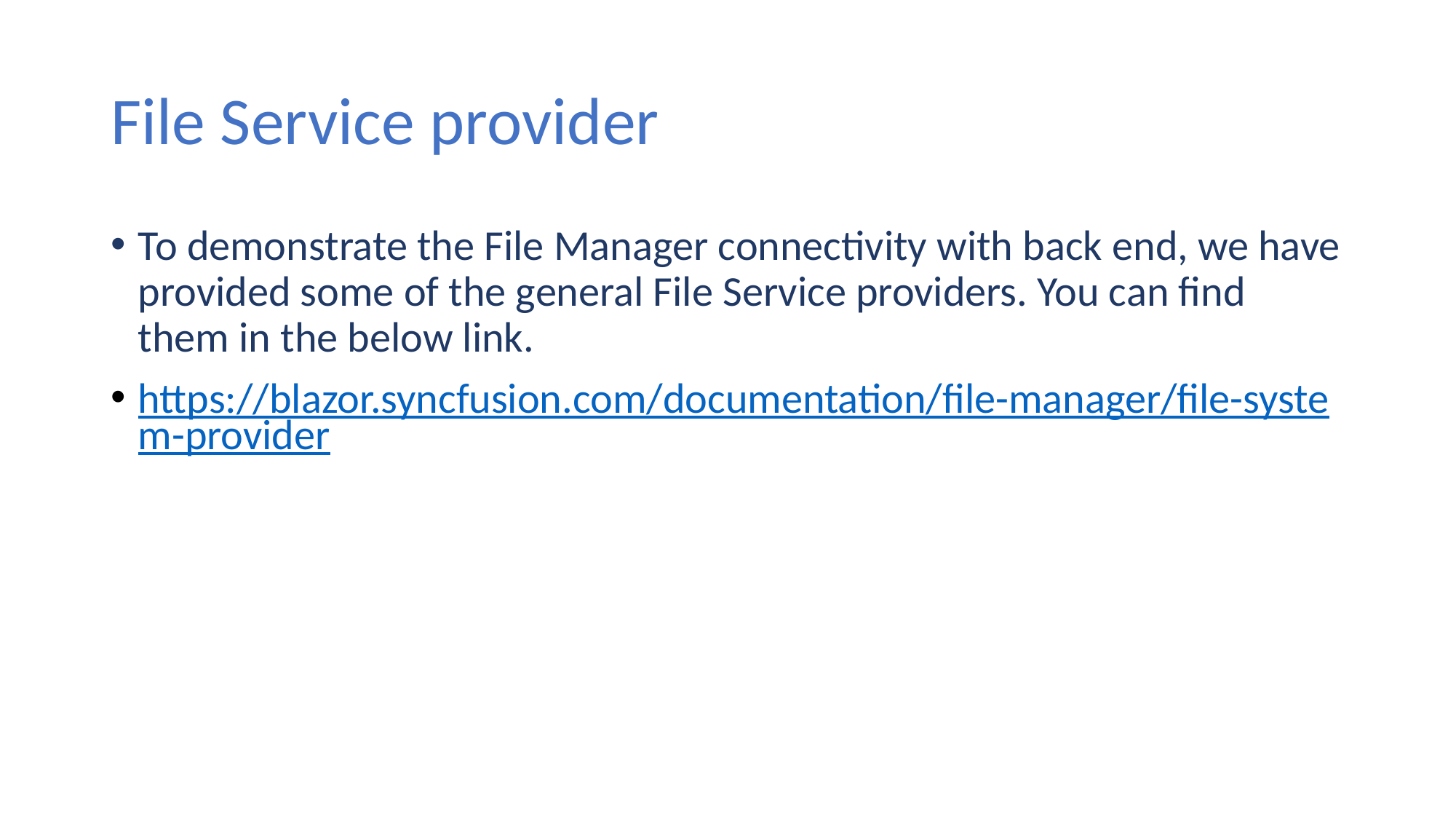

# File Service provider
To demonstrate the File Manager connectivity with back end, we have provided some of the general File Service providers. You can find them in the below link.
https://blazor.syncfusion.com/documentation/file-manager/file-system-provider